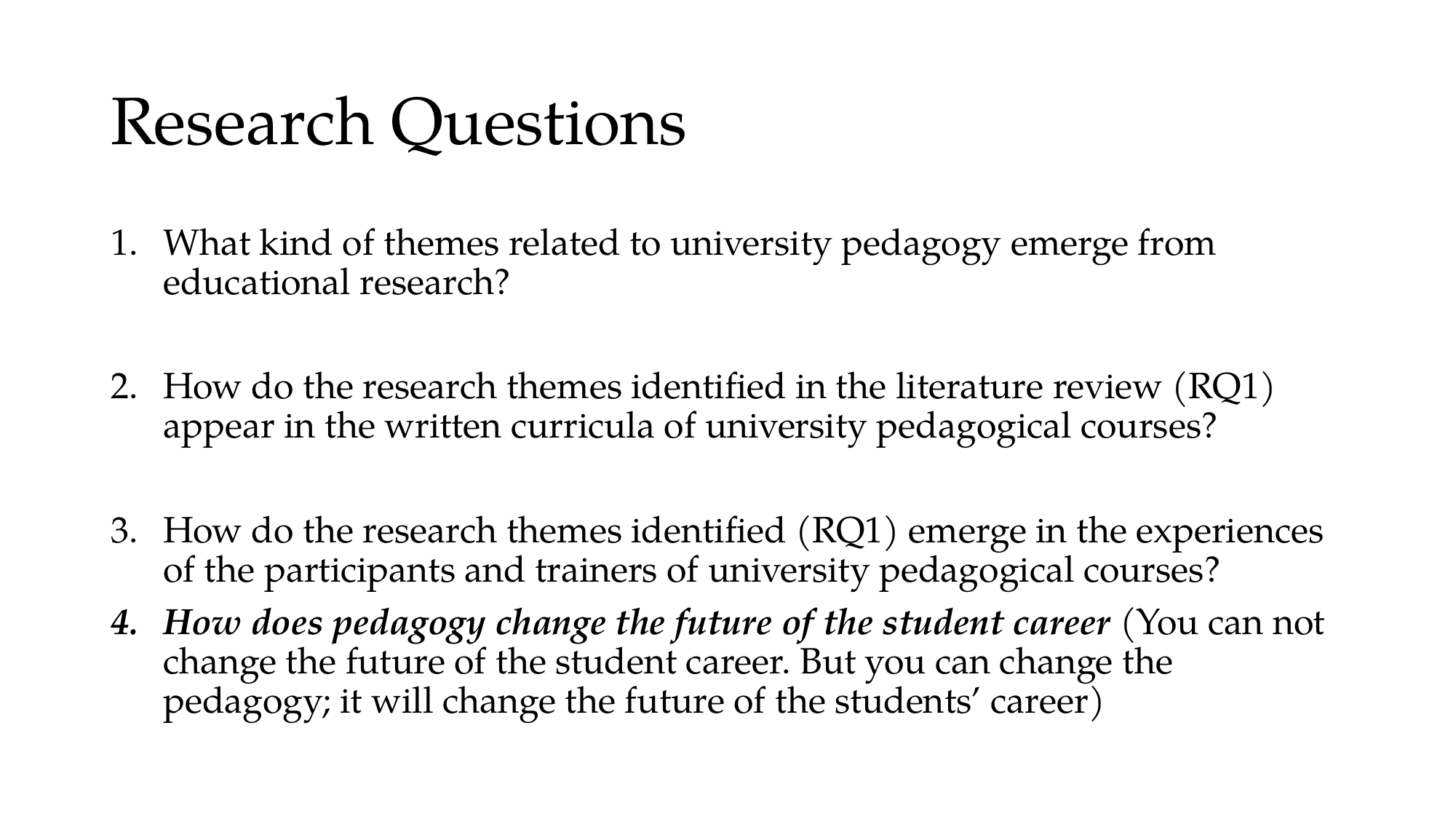

# Research Questions
What kind of themes related to university pedagogy emerge from educational research?

How do the research themes identified in the literature review (RQ1) appear in the written curricula of university pedagogical courses?

How do the research themes identified (RQ1) emerge in the experiences of the participants and trainers of university pedagogical courses?
How does pedagogy change the future of the student career (You can not change the future of the student career. But you can change the pedagogy; it will change the future of the students’ career)